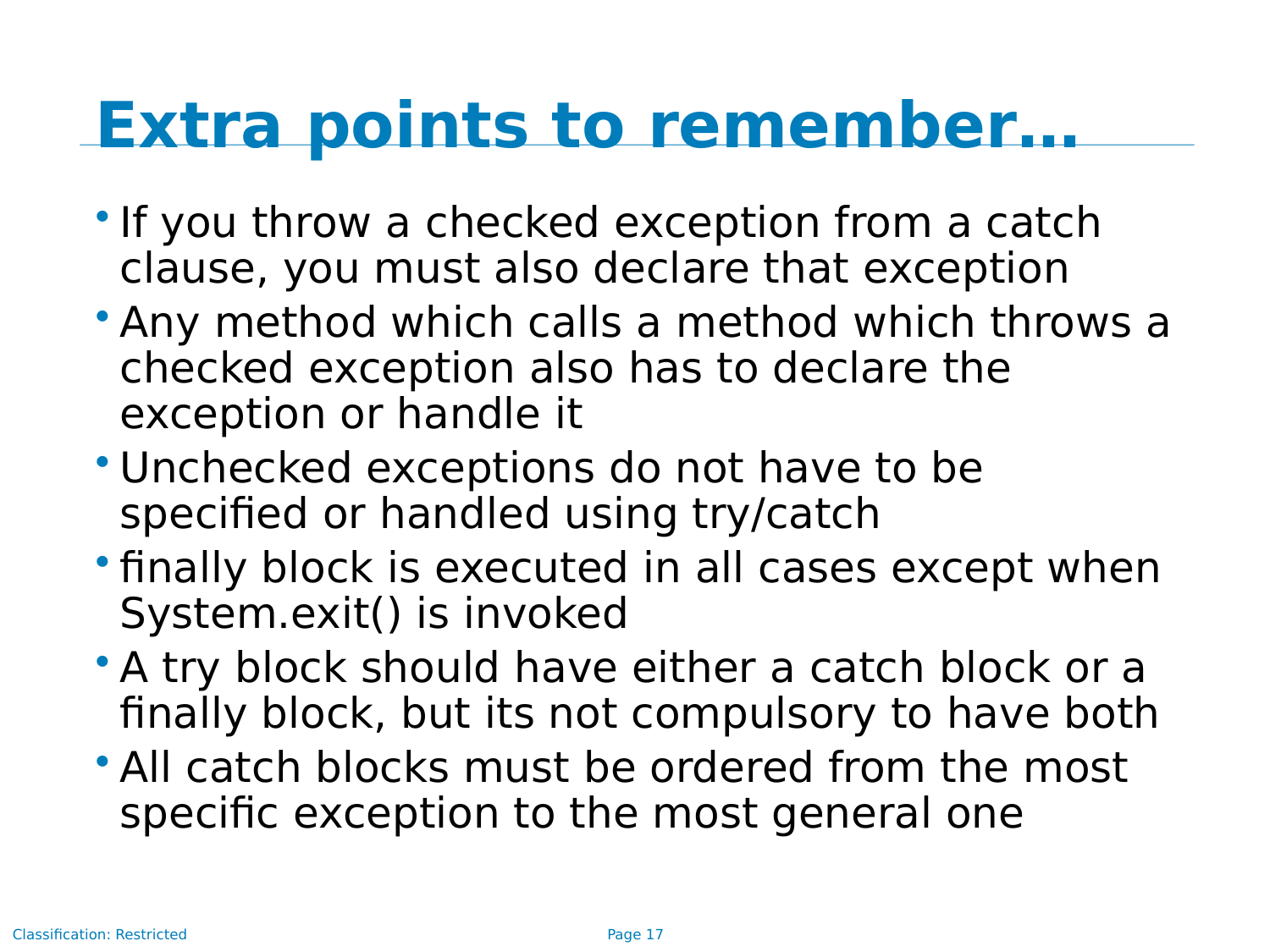

# Extra points to remember…
If you throw a checked exception from a catch clause, you must also declare that exception
Any method which calls a method which throws a checked exception also has to declare the exception or handle it
Unchecked exceptions do not have to be specified or handled using try/catch
finally block is executed in all cases except when System.exit() is invoked
A try block should have either a catch block or a finally block, but its not compulsory to have both
All catch blocks must be ordered from the most specific exception to the most general one